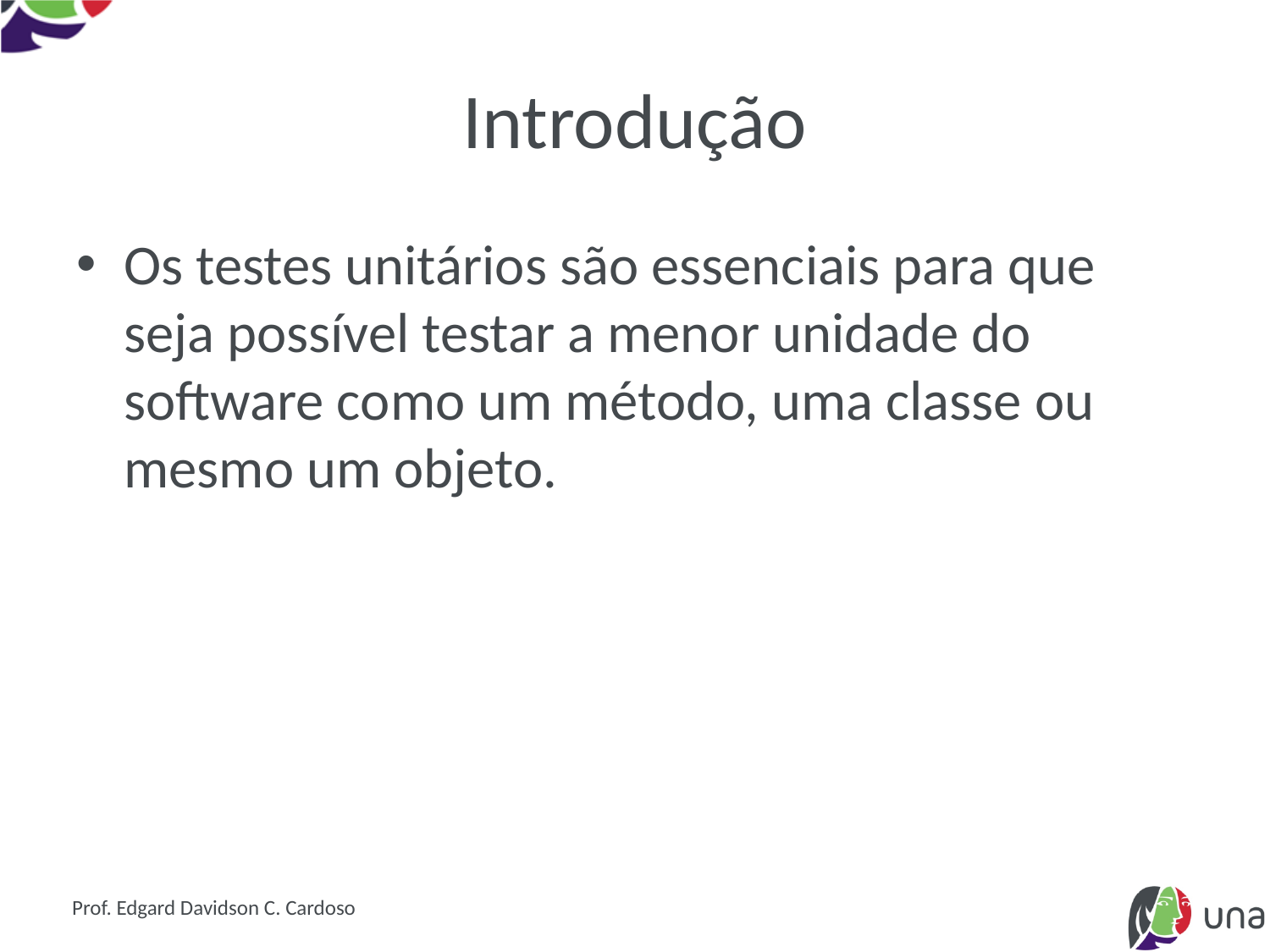

# Introdução
Os testes unitários são essenciais para que seja possível testar a menor unidade do software como um método, uma classe ou mesmo um objeto.